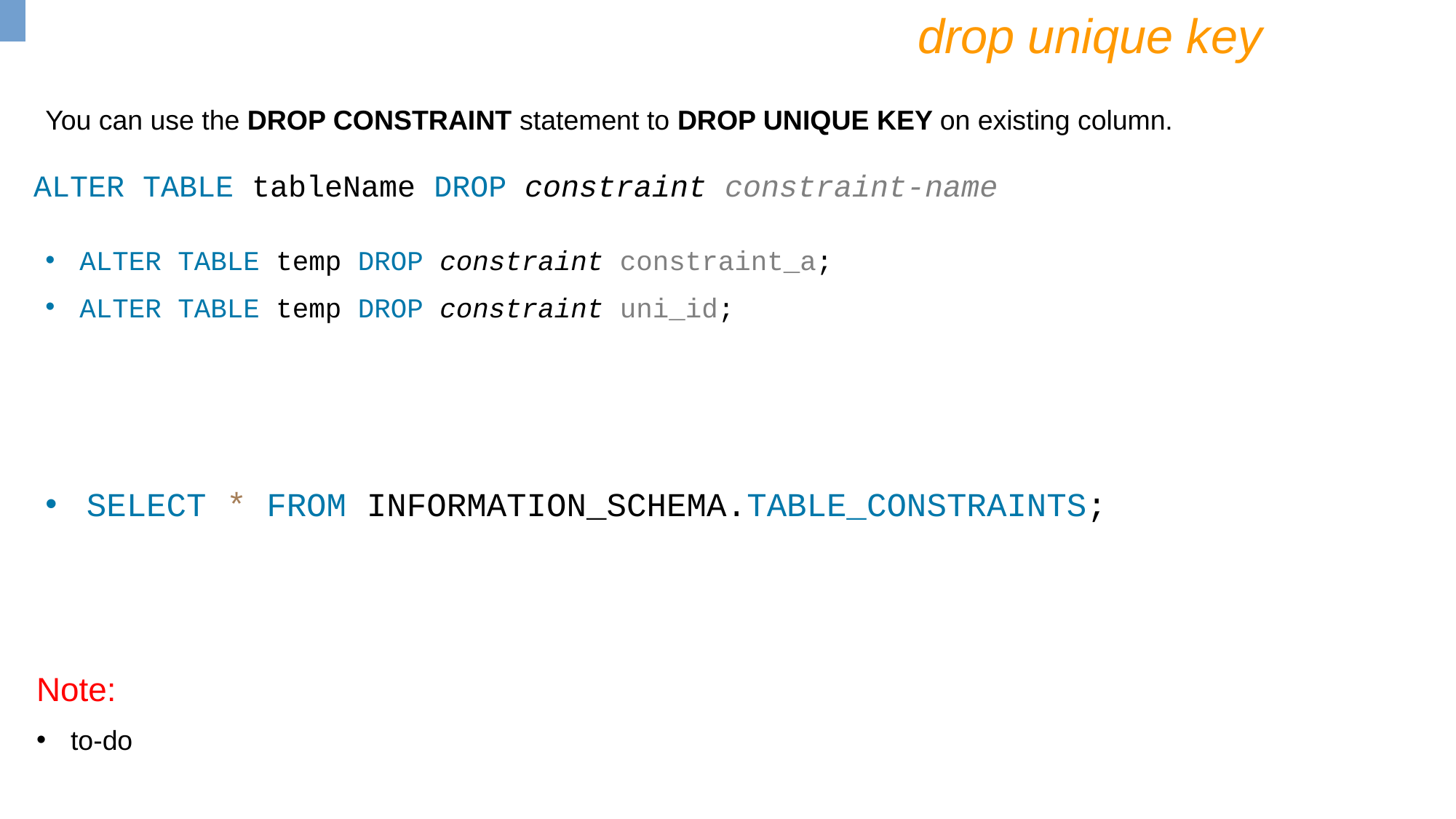

drop unique key
You can use the DROP CONSTRAINT statement to DROP UNIQUE KEY on existing column.
ALTER TABLE tableName DROP constraint constraint-name
ALTER TABLE temp DROP constraint constraint_a;

ALTER TABLE temp DROP constraint uni_id;
SELECT * FROM INFORMATION_SCHEMA.TABLE_CONSTRAINTS;
Note:

to-do